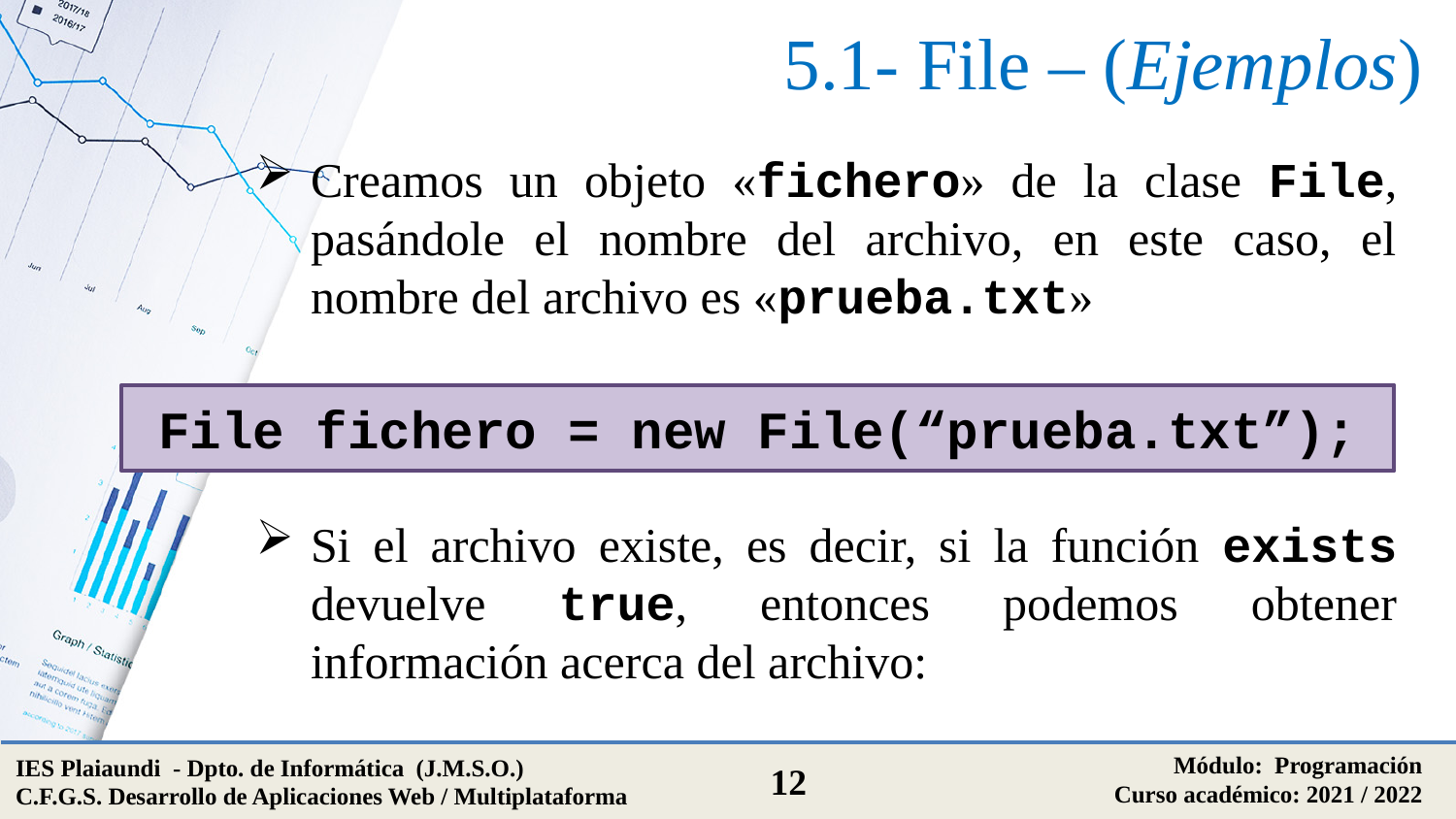

# 5.1- File – (Ejemplos)
Creamos un objeto «fichero» de la clase File, pasándole el nombre del archivo, en este caso, el nombre del archivo es «prueba.txt»
File fichero = new File(“prueba.txt”);
Si el archivo existe, es decir, si la función exists devuelve true, entonces podemos obtener información acerca del archivo:

Módulo:  Programación
Curso académico: 2021 / 2022
IES Plaiaundi  - Dpto. de Informática  (J.M.S.O.)
C.F.G.S. Desarrollo de Aplicaciones Web / Multiplataforma
12